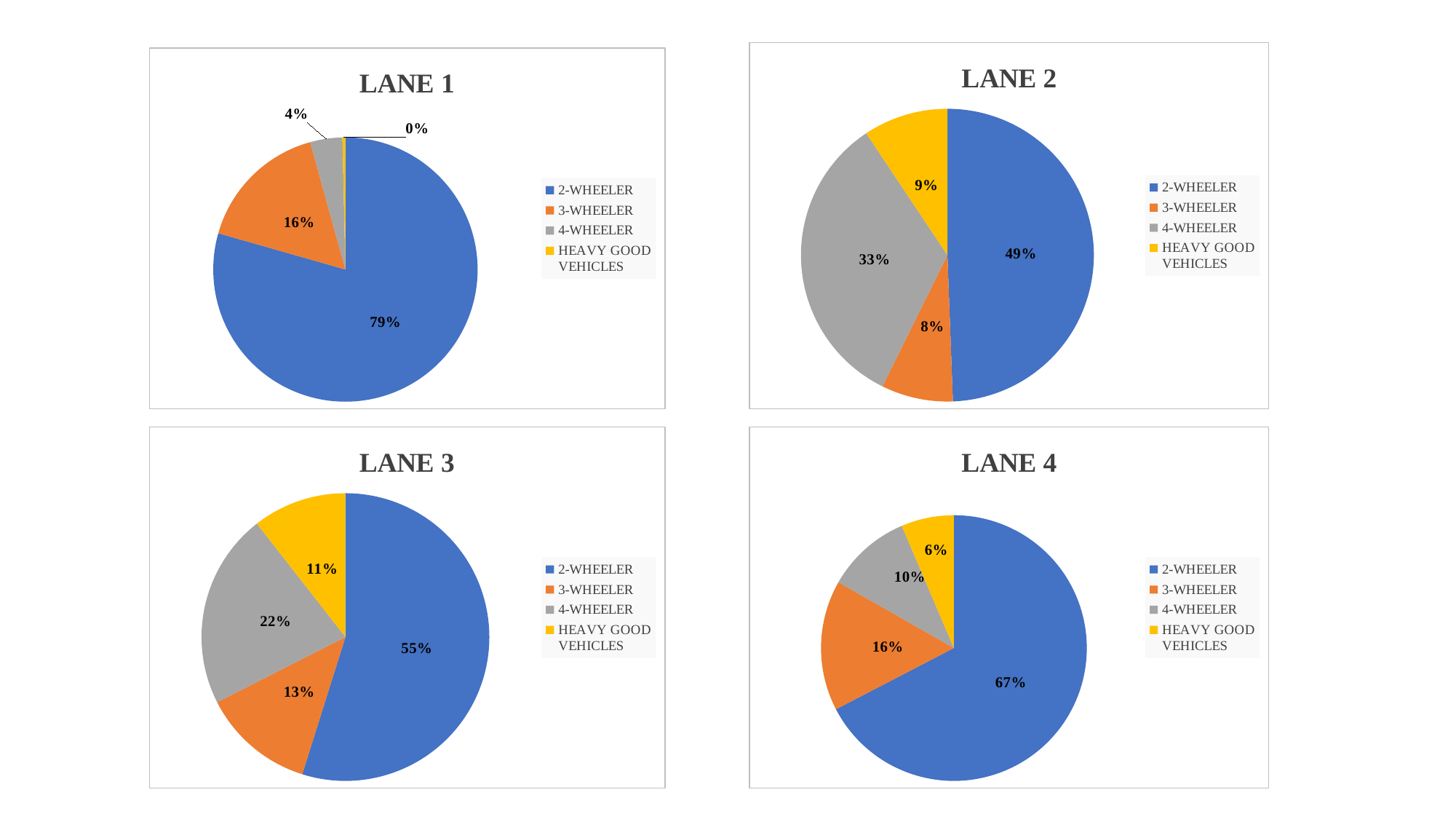

### Chart: LANE 2

| Category | 2 |
|---|---|
| 2-WHEELER | 206.0 |
| 3-WHEELER | 33.0 |
| 4-WHEELER | 139.0 |
| HEAVY GOOD VEHICLES | 39.0 |

### Chart: LANE 1

| Category | 1 |
|---|---|
| 2-WHEELER | 444.0 |
| 3-WHEELER | 91.0 |
| 4-WHEELER | 22.0 |
| HEAVY GOOD VEHICLES | 2.0 |

### Chart: LANE 3

| Category | 3 |
|---|---|
| 2-WHEELER | 130.0 |
| 3-WHEELER | 30.0 |
| 4-WHEELER | 52.0 |
| HEAVY GOOD VEHICLES | 25.0 |

### Chart: LANE 4

| Category | 4 |
|---|---|
| 2-WHEELER | 378.0 |
| 3-WHEELER | 89.0 |
| 4-WHEELER | 58.0 |
| HEAVY GOOD VEHICLES | 36.0 |